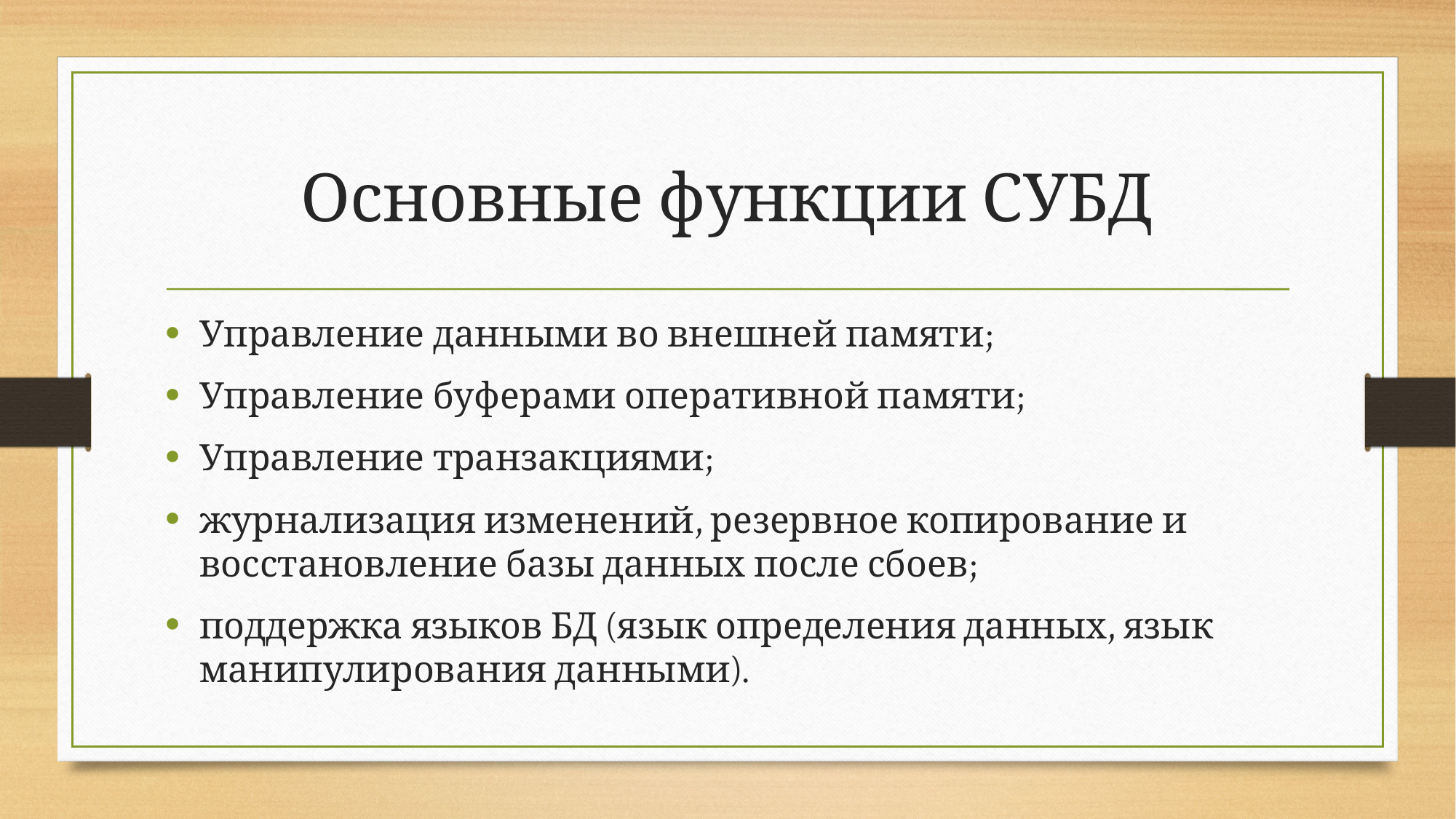

# Основные функции СУБД
Управление данными во внешней памяти;
Управление буферами оперативной памяти;
Управление транзакциями;
журнализация изменений, резервное копирование и восстановление базы данных после сбоев;
поддержка языков БД (язык определения данных, язык манипулирования данными).